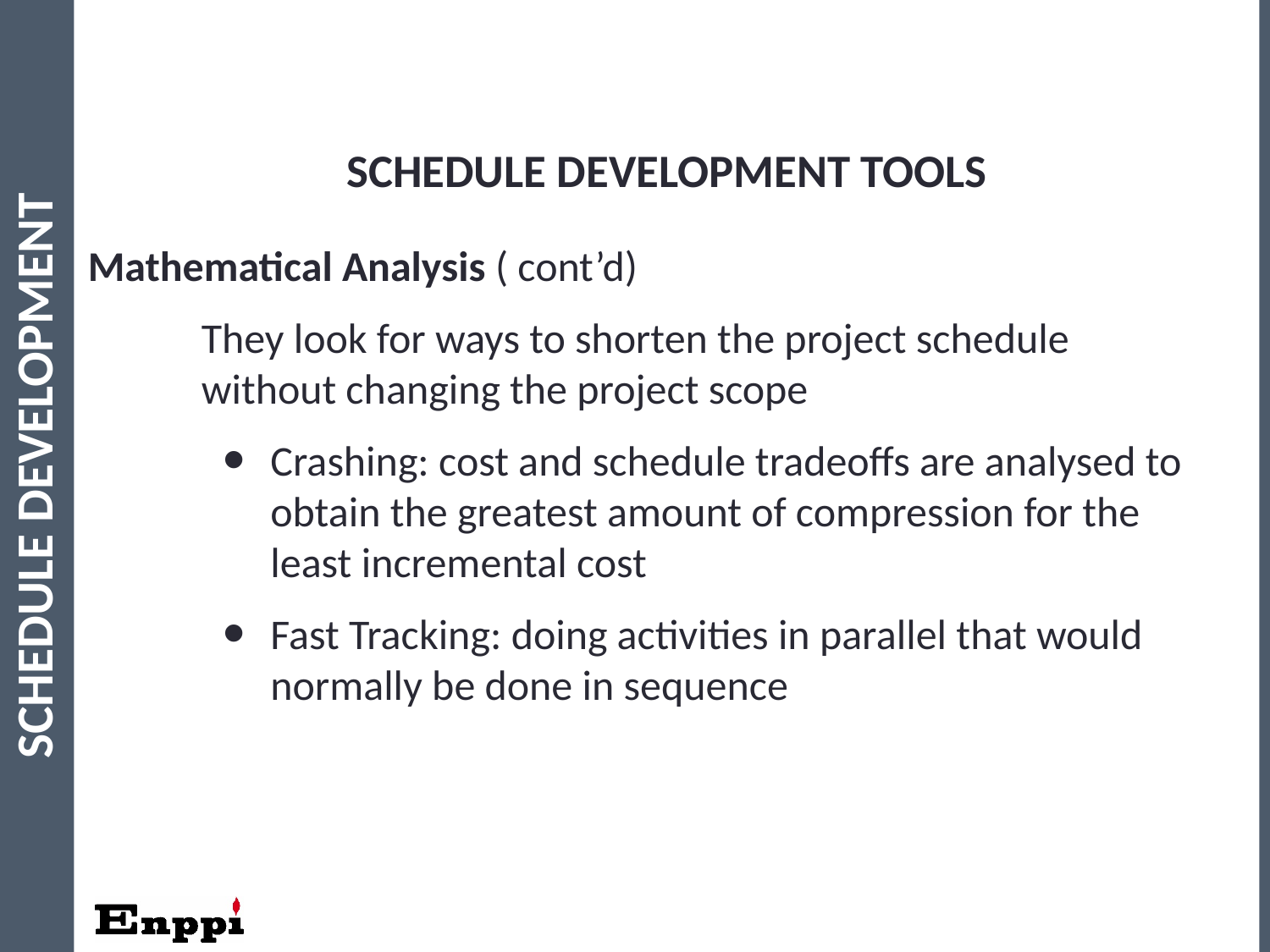

75
SCHEDULE DEVELOPMENT TOOLS
Mathematical Analysis ( cont’d)
They look for ways to shorten the project schedule without changing the project scope
Crashing: cost and schedule tradeoffs are analysed to obtain the greatest amount of compression for the least incremental cost
Fast Tracking: doing activities in parallel that would normally be done in sequence
Schedule Development